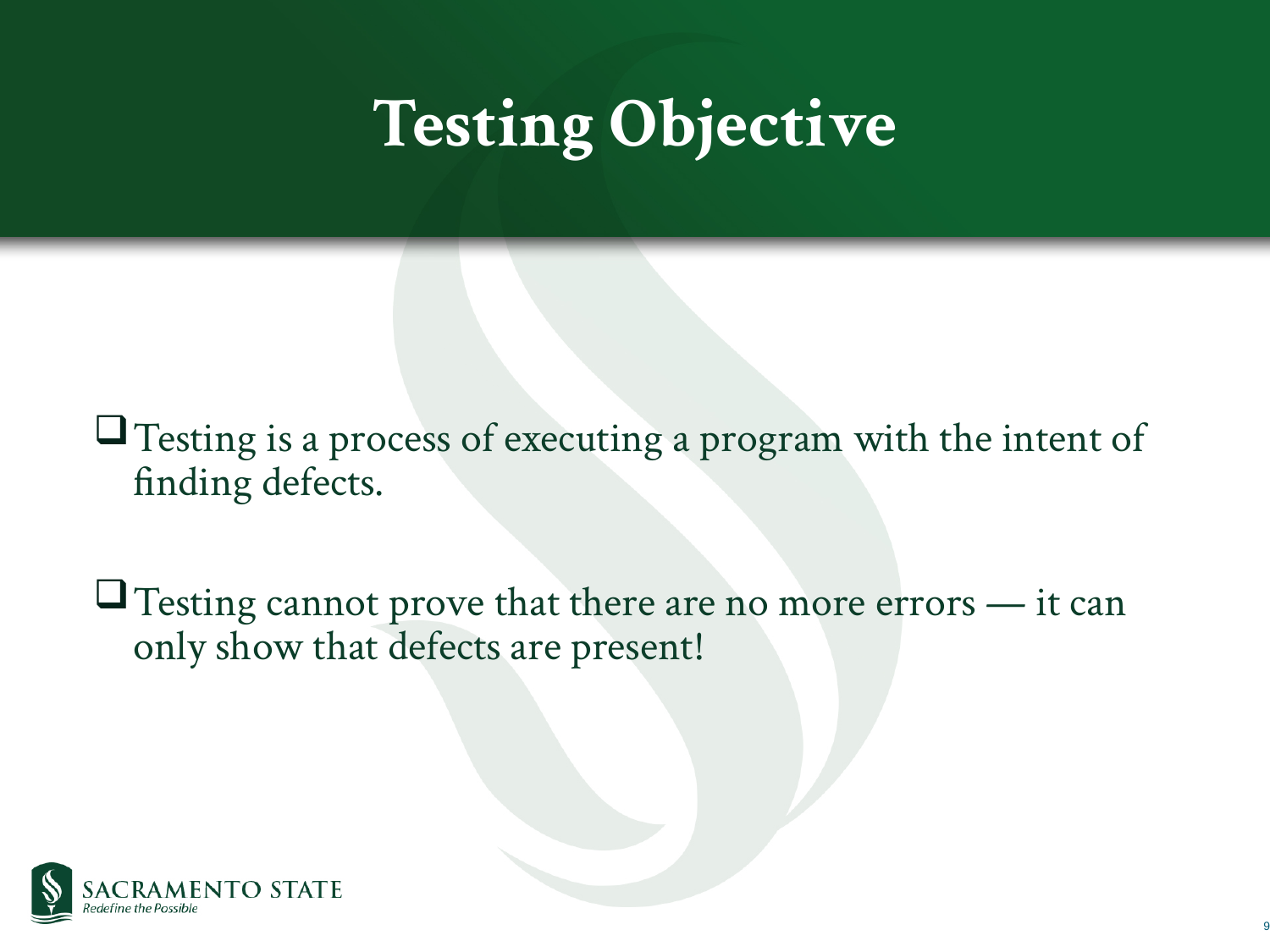

# Testing Objective

Testing is a process of executing a program with the intent of finding defects.

Testing cannot prove that there are no more errors — it can only show that defects are present!

9